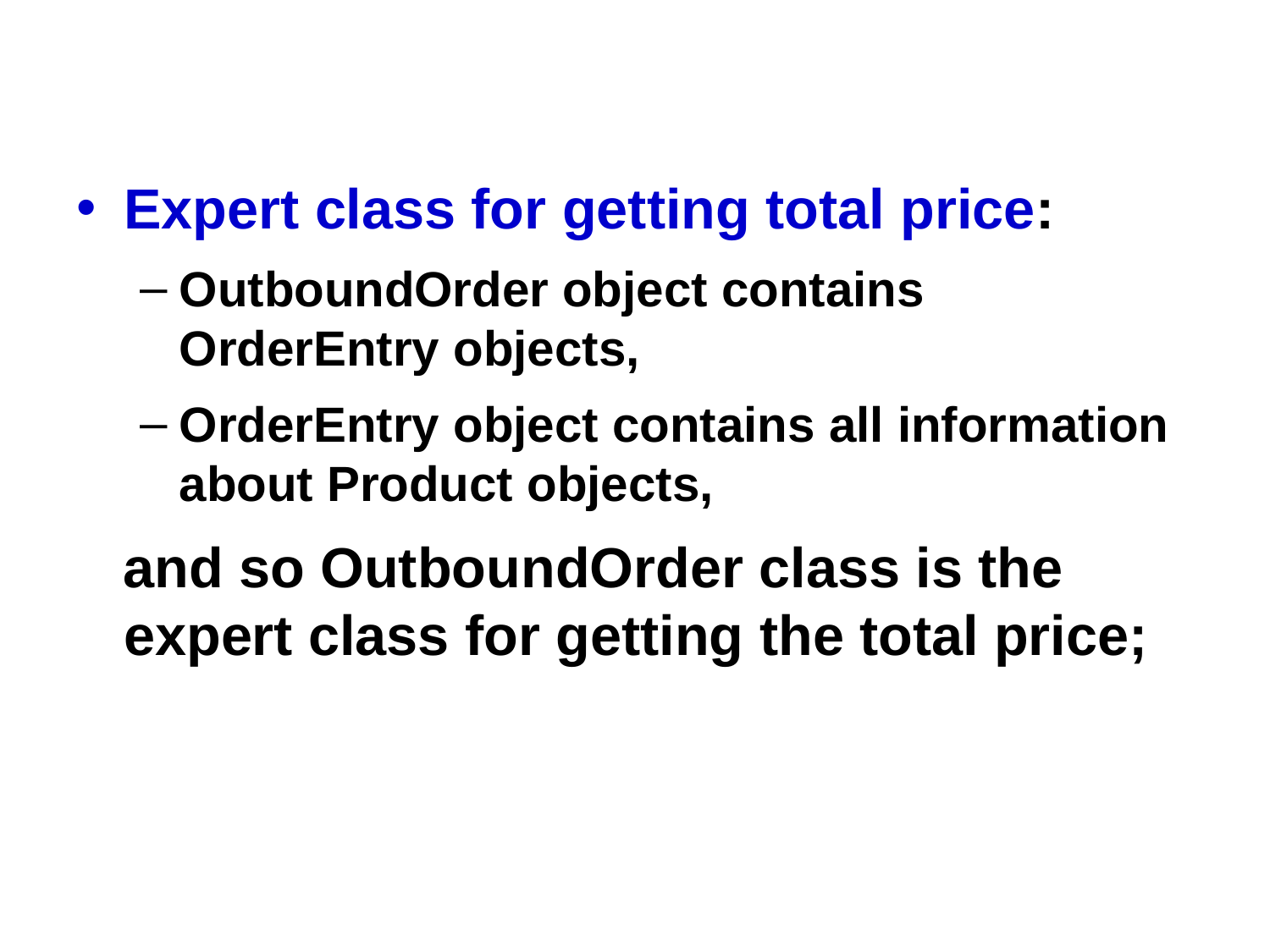

Expert class for getting total price:
OutboundOrder object contains OrderEntry objects,
OrderEntry object contains all information about Product objects,
   and so OutboundOrder class is the expert class for getting the total price;